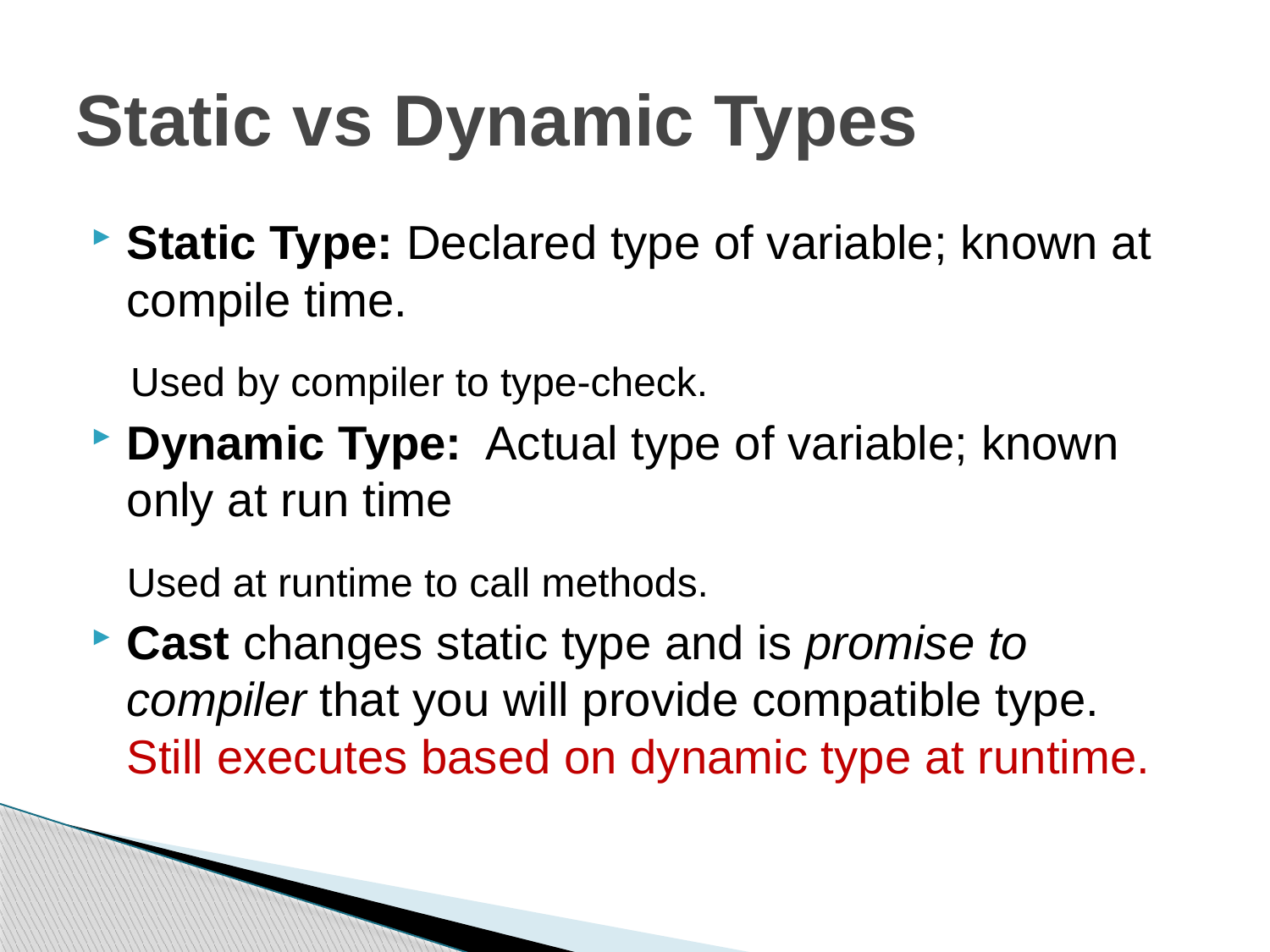

# Static vs Dynamic Types
Static Type: Declared type of variable; known at compile time.
Used by compiler to type-check.
Dynamic Type:  Actual type of variable; known only at run time
Used at runtime to call methods.
Cast changes static type and is promise to compiler that you will provide compatible type.  Still executes based on dynamic type at runtime.